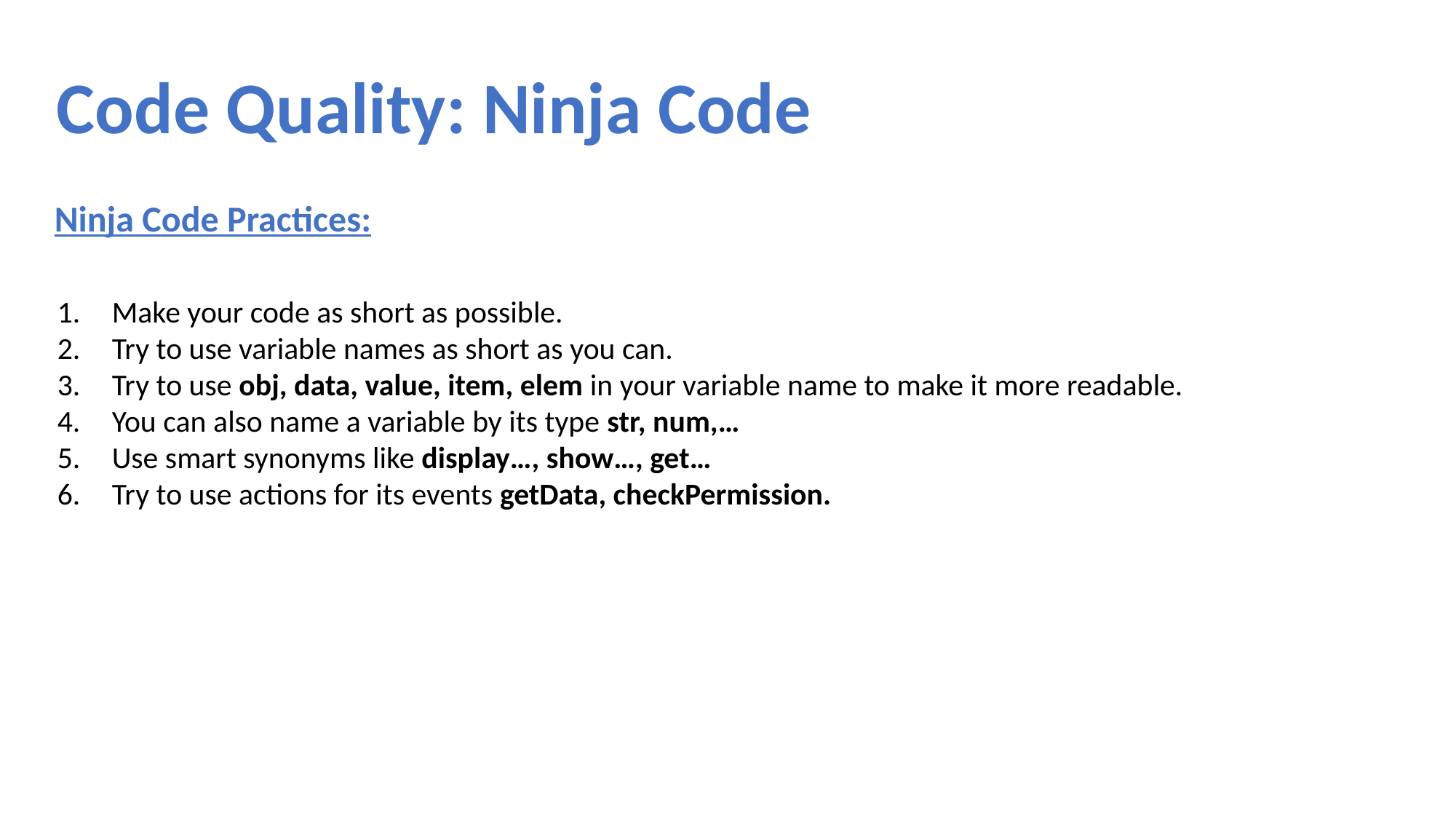

Code Quality: Ninja Code
Ninja Code Practices:
Make your code as short as possible.
Try to use variable names as short as you can.
Try to use obj, data, value, item, elem in your variable name to make it more readable.
You can also name a variable by its type str, num,…
Use smart synonyms like display…, show…, get…
Try to use actions for its events getData, checkPermission.